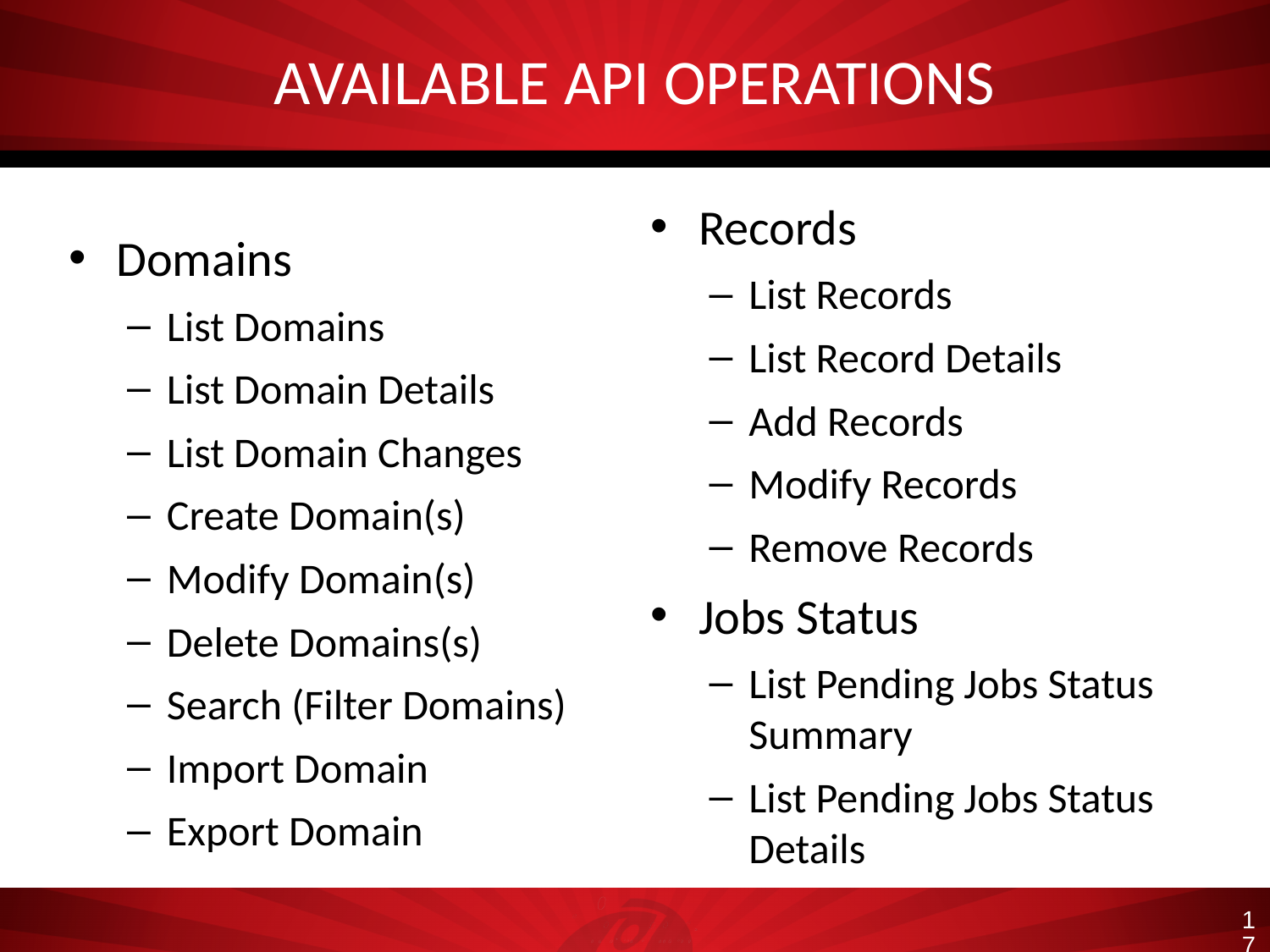

# AVAILABLE API OPERATIONS
Records
List Records
List Record Details
Add Records
Modify Records
Remove Records
Jobs Status
List Pending Jobs Status Summary
List Pending Jobs Status Details
Domains
List Domains
List Domain Details
List Domain Changes
Create Domain(s)
Modify Domain(s)
Delete Domains(s)
Search (Filter Domains)
Import Domain
Export Domain

17